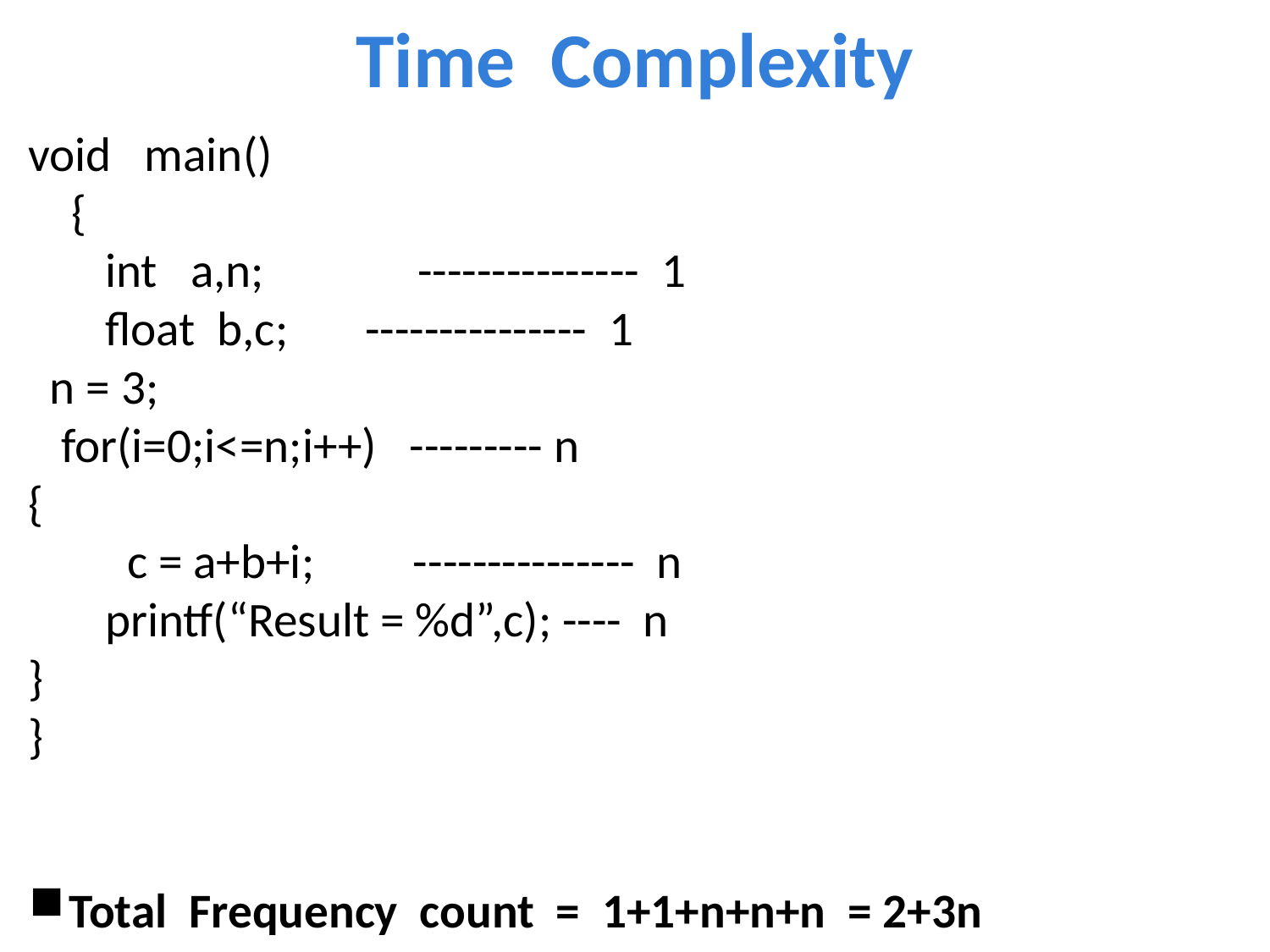

# Time  Complexity
void   main()
    {
       int   a,n;              ---------------  1
       float  b,c;       ---------------  1
  n = 3;
   for(i=0;i<=n;i++)   --------- n
{
         c = a+b+i;         ---------------  n
       printf(“Result = %d”,c); ----  n
}
}

Total  Frequency  count  =  1+1+n+n+n  = 2+3n